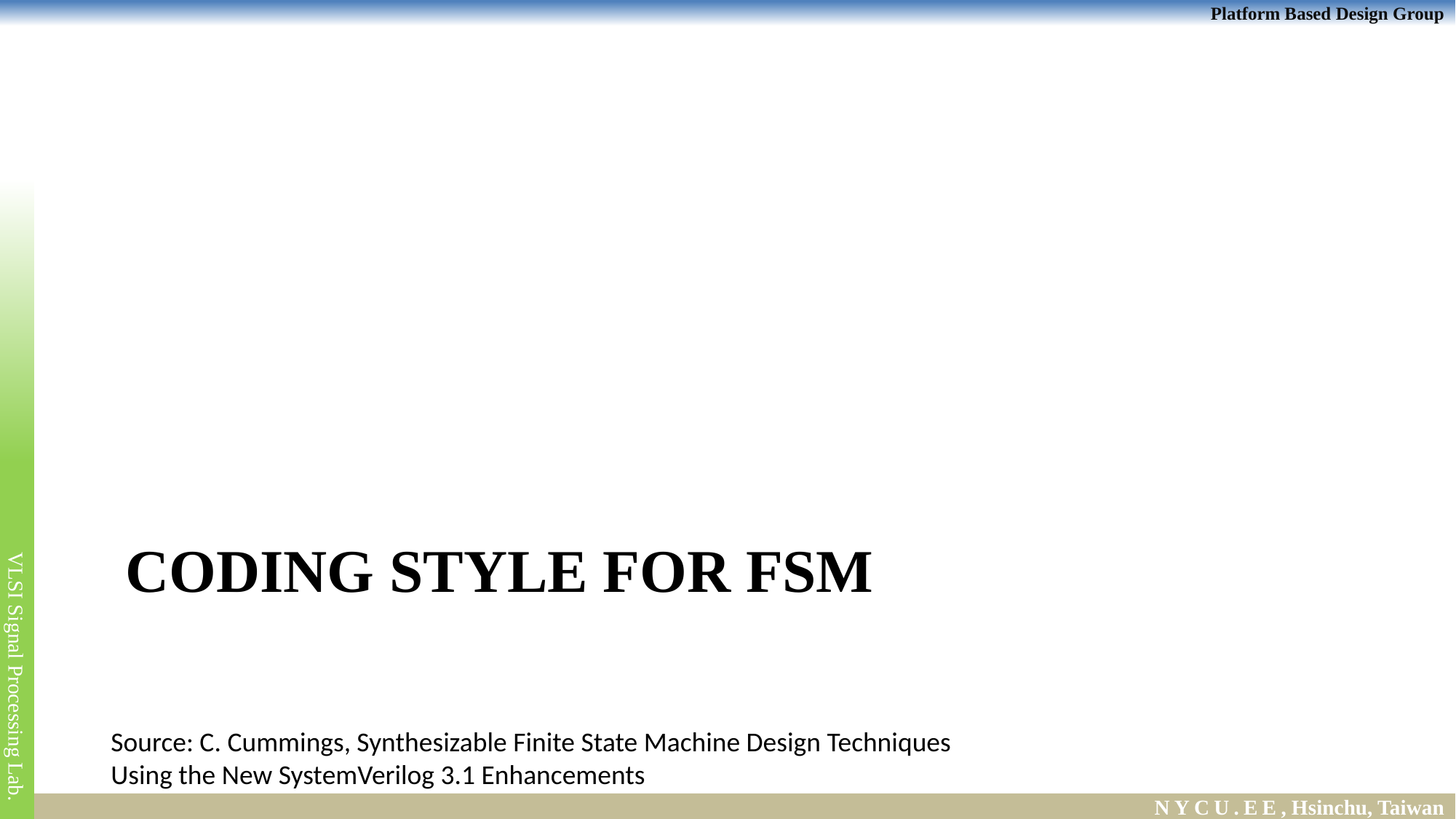

# Coding style for FSM
Source: C. Cummings, Synthesizable Finite State Machine Design Techniques
Using the New SystemVerilog 3.1 Enhancements